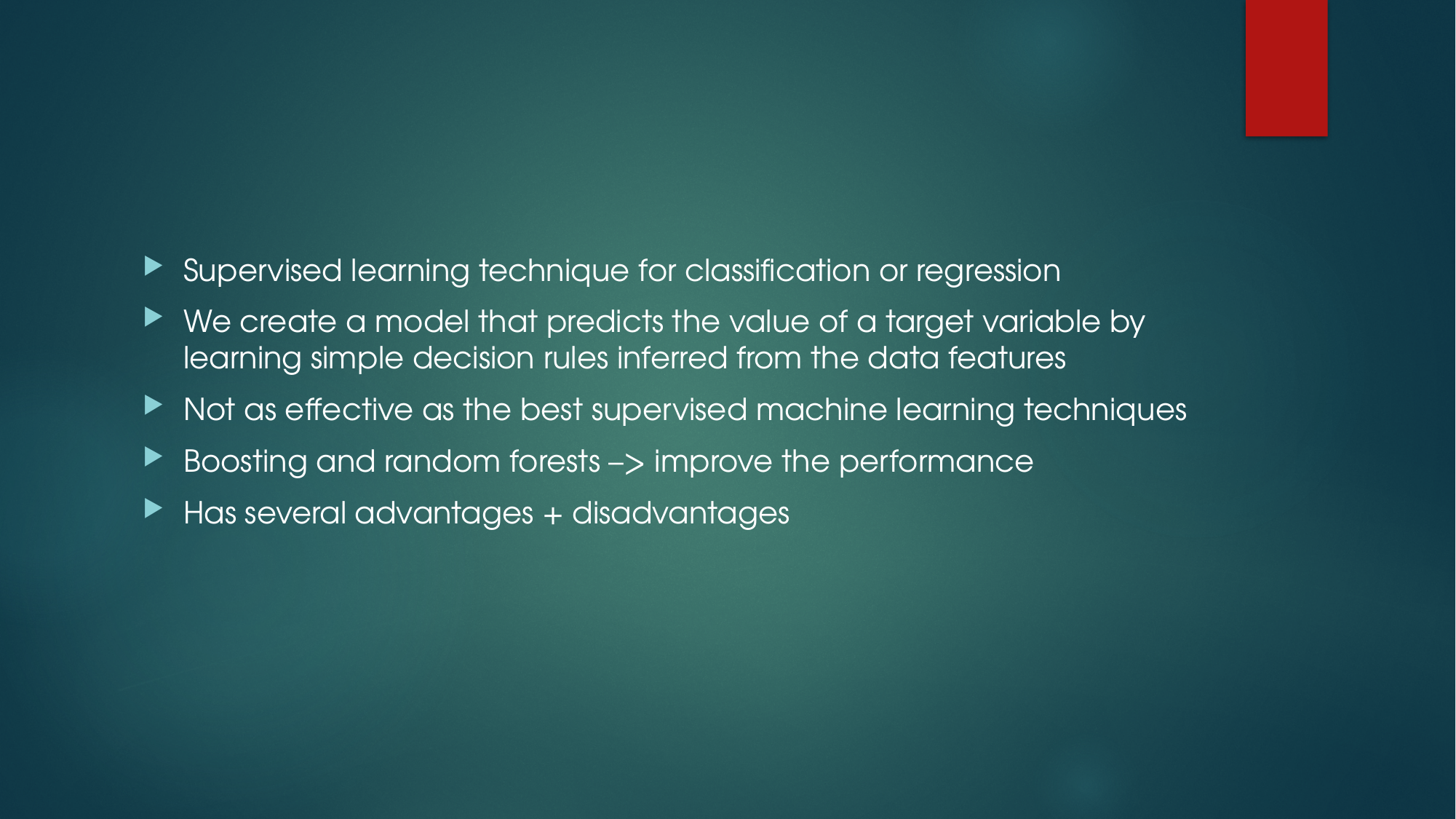

#
Supervised learning technique for classification or regression
We create a model that predicts the value of a target variable by learning simple decision rules inferred from the data features
Not as effective as the best supervised machine learning techniques
Boosting and random forests –> improve the performance
Has several advantages + disadvantages